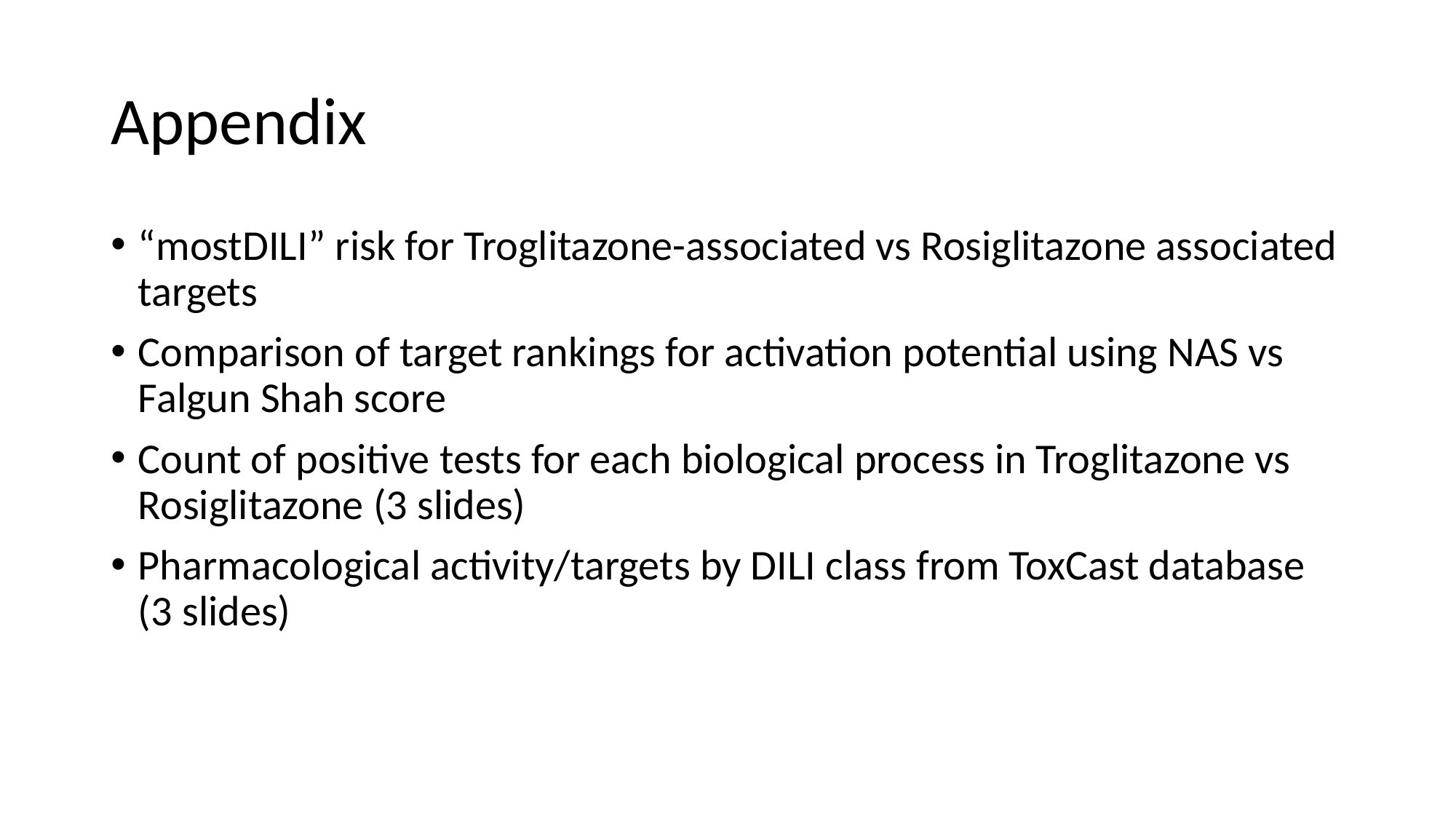

# Appendix
“mostDILI” risk for Troglitazone-associated vs Rosiglitazone associated targets
Comparison of target rankings for activation potential using NAS vs Falgun Shah score
Count of positive tests for each biological process in Troglitazone vs Rosiglitazone (3 slides)
Pharmacological activity/targets by DILI class from ToxCast database (3 slides)